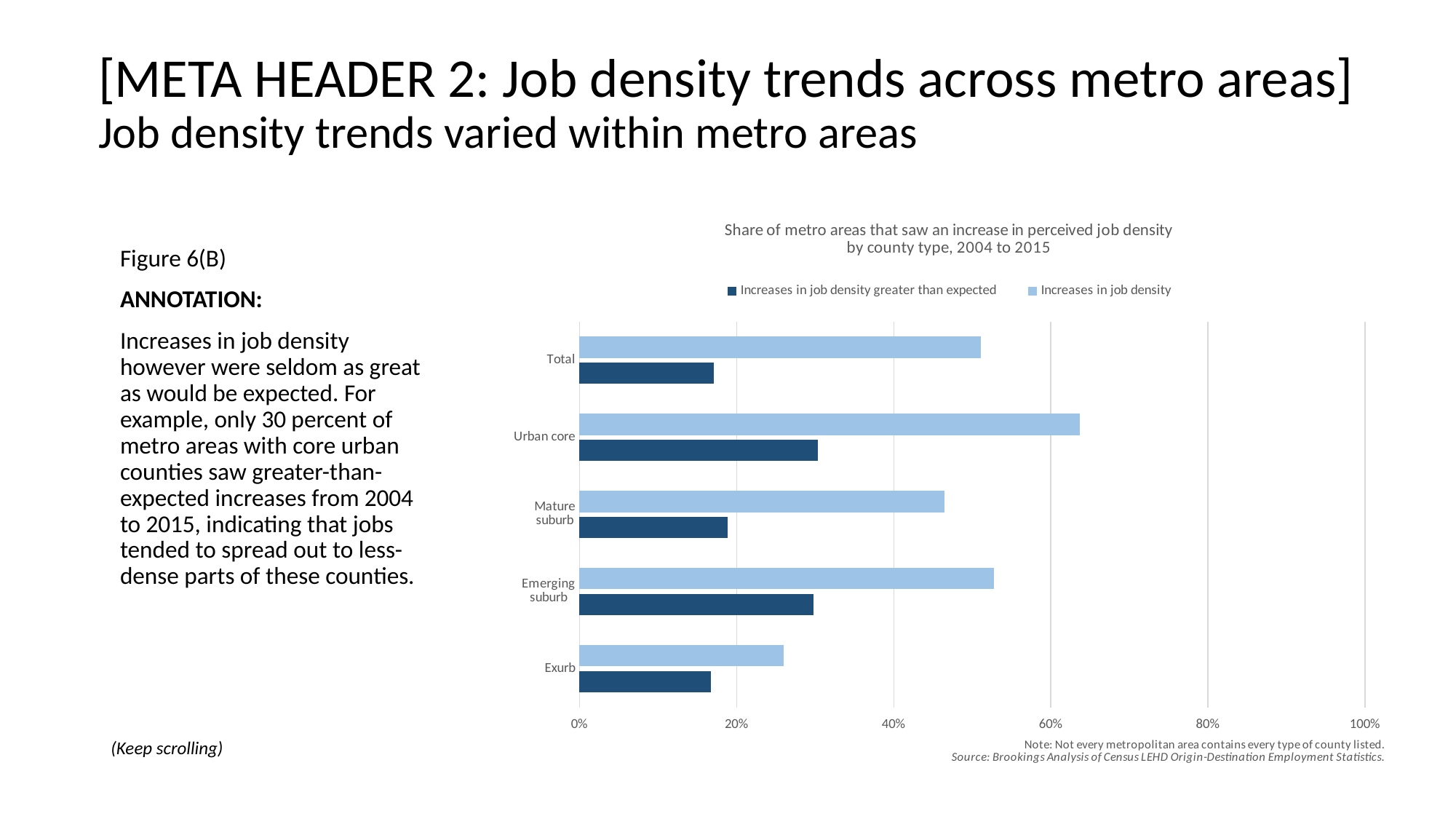

# [META HEADER 2: Job density trends across metro areas] Job density trends varied within metro areas

### Chart: Share of metro areas that saw an increase in perceived job density
by county type, 2004 to 2015

| Category | Increases in job density | Increases in job density greater than expected |
|---|---|---|
| Total | 0.5106382978723404 | 0.1702127659574468 |
| Urban core | 0.6363636363636364 | 0.30303030303030304 |
| Mature suburb | 0.463768115942029 | 0.18840579710144928 |
| Emerging suburb | 0.527027027027027 | 0.2972972972972973 |
| Exurb | 0.25925925925925924 | 0.16666666666666666 |
Figure 6(B)
ANNOTATION:
Increases in job density however were seldom as great as would be expected. For example, only 30 percent of metro areas with core urban counties saw greater-than-expected increases from 2004 to 2015, indicating that jobs tended to spread out to less-dense parts of these counties.
(Keep scrolling)